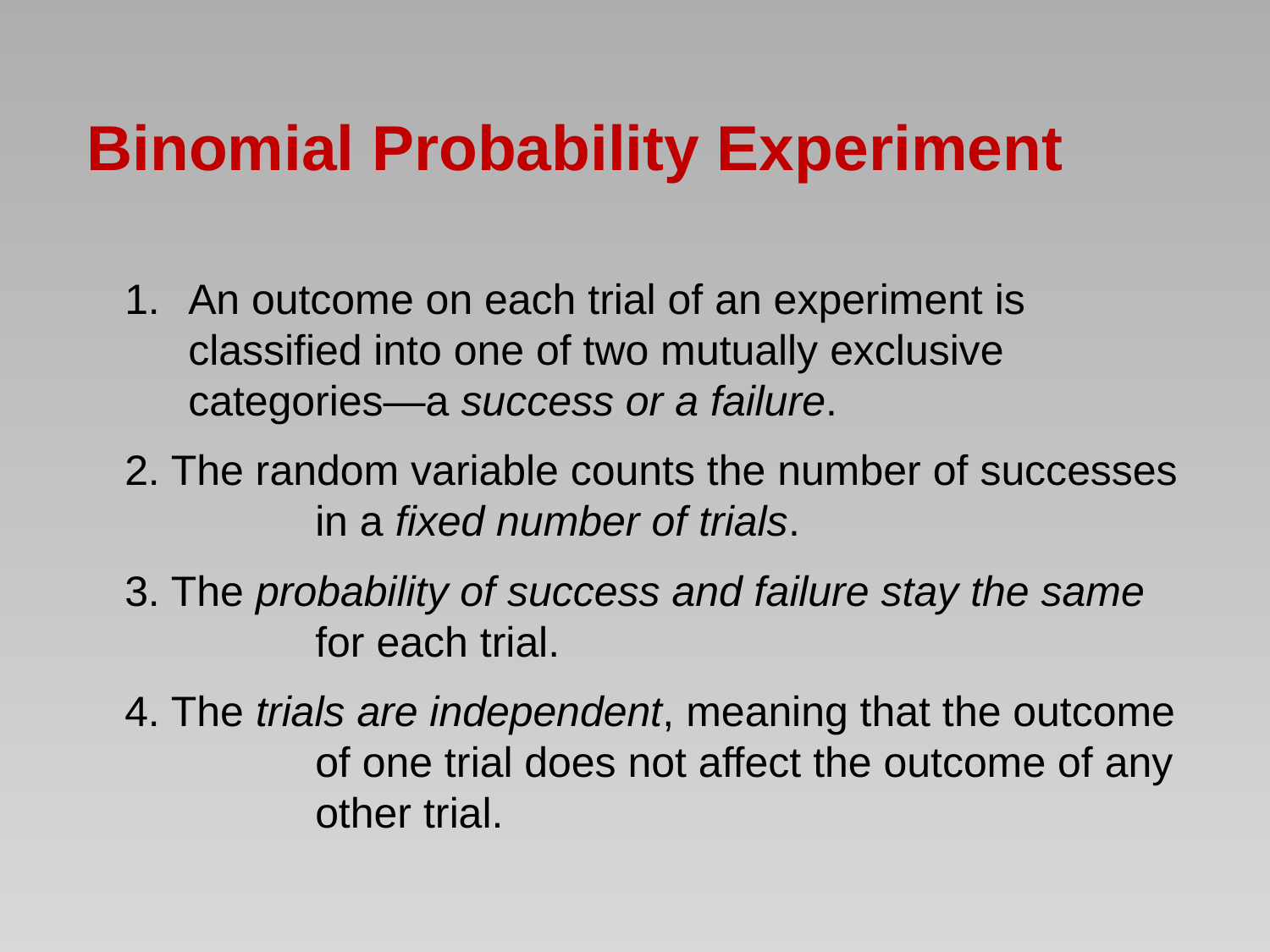

# Binomial Probability Experiment
An outcome on each trial of an experiment is 	classified into one of two mutually exclusive 	categories—a success or a failure.

2. The random variable counts the number of successes 	in a fixed number of trials.

3. The probability of success and failure stay the same 	for each trial.

4. The trials are independent, meaning that the outcome 	of one trial does not affect the outcome of any 	other trial.